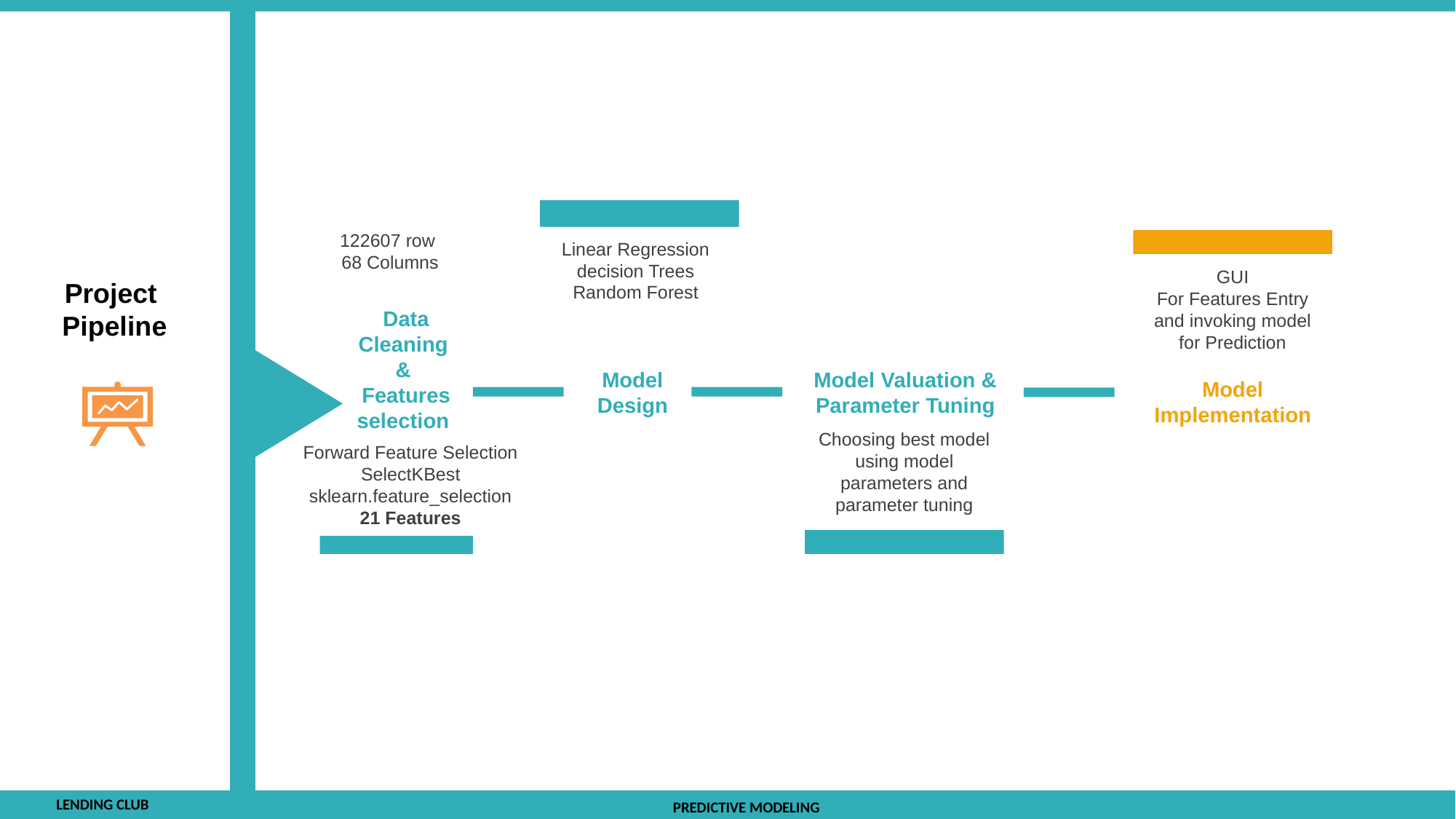

Linear Regression
decision Trees
Random Forest

GUI
For Features Entry and invoking model for Prediction
Model Implementation
Data Cleaning
&
Features selection
Model Design
Model Valuation & Parameter Tuning
Choosing best model using model parameters and parameter tuning

122607 row
68 Columns
Project
Pipeline

Forward Feature Selection
SelectKBest
sklearn.feature_selection
21 Features
LENDING CLUB
	  		   	PREDICTIVE MODELING